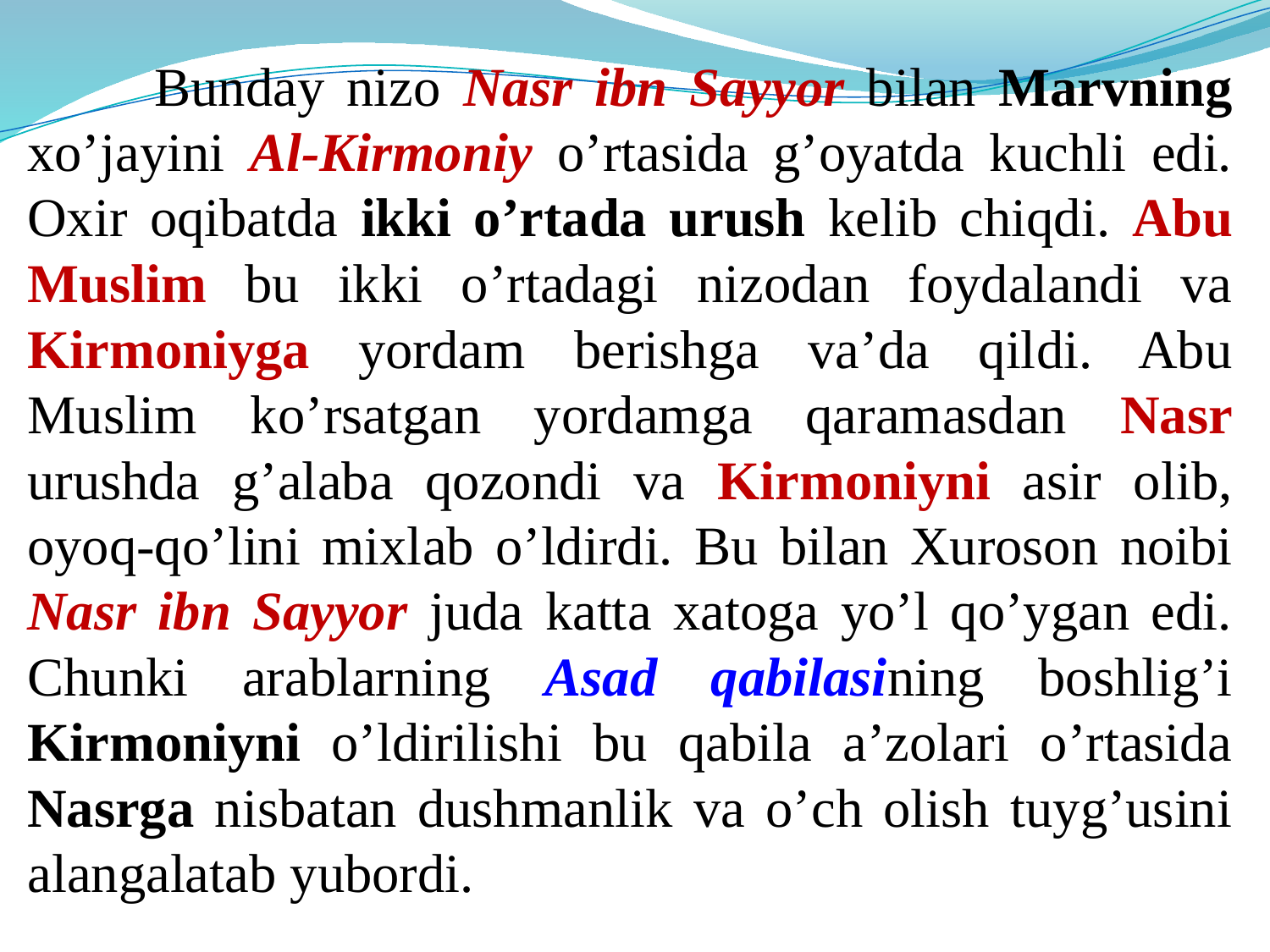

Bunday nizo Nasr ibn Sayyor bilan Marvning xo’jayini Al-Kirmoniy o’rtasida g’oyatda kuchli edi. Oxir oqibatda ikki o’rtada urush kelib chiqdi. Abu Muslim bu ikki o’rtadagi nizodan foydalandi va Kirmoniyga yordam berishga va’da qildi. Abu Muslim ko’rsatgan yordamga qaramasdan Nasr urushda g’alaba qozondi va Kirmoniyni asir olib, oyoq-qo’lini mixlab o’ldirdi. Bu bilan Xuroson noibi Nasr ibn Sayyor juda katta xatoga yo’l qo’ygan edi. Chunki arablarning Asad qabilasining boshlig’i Kirmoniyni o’ldirilishi bu qabila a’zolari o’rtasida Nasrga nisbatan dushmanlik va o’ch olish tuyg’usini alangalatab yubordi.